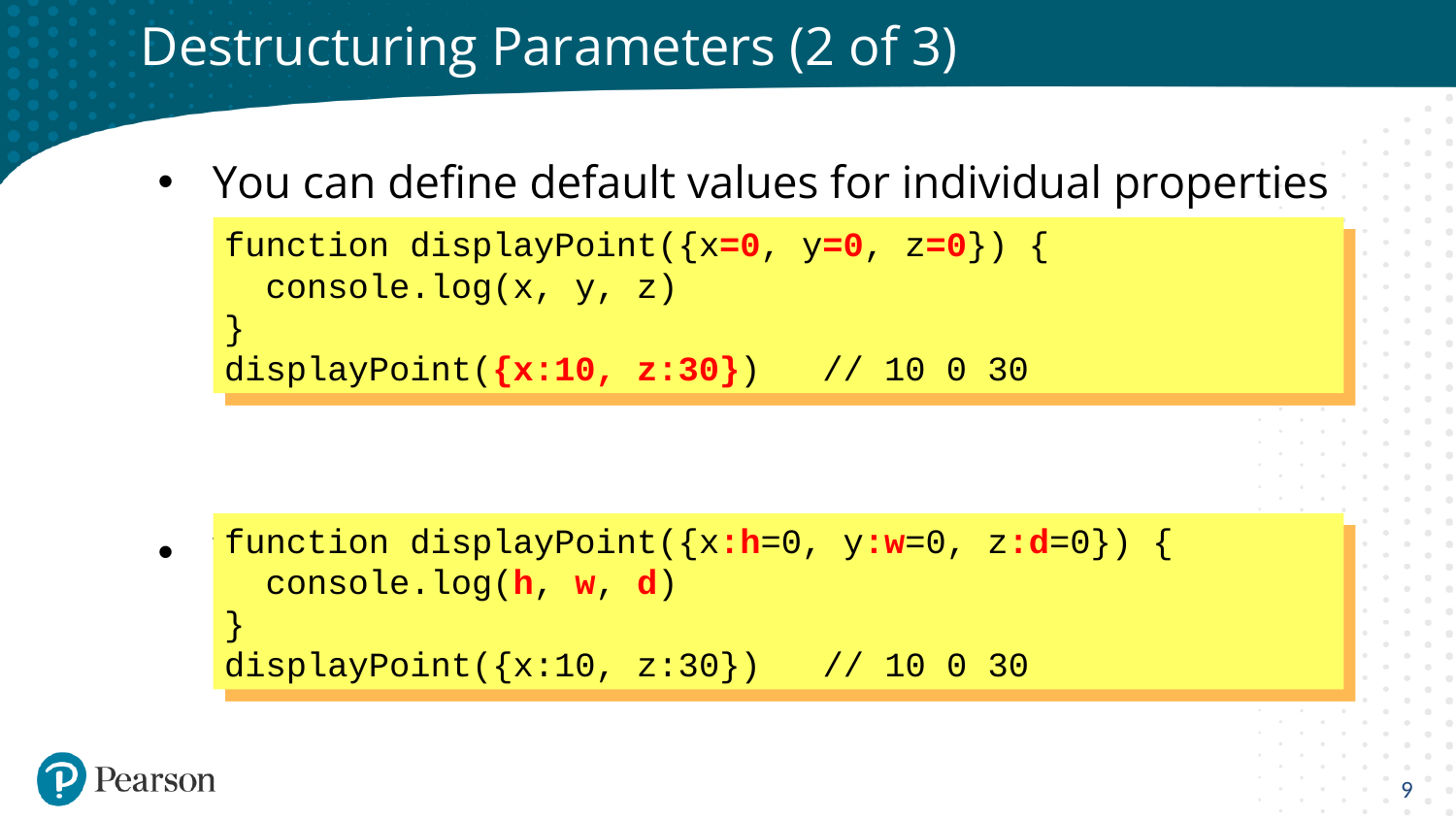

# Destructuring Parameters (2 of 3)
You can define default values for individual properties

You can define specific variable names, if you like
function displayPoint({x=0, y=0, z=0}) {
  console.log(x, y, z)
}
displayPoint({x:10, z:30})   // 10 0 30
function displayPoint({x:h=0, y:w=0, z:d=0}) {
  console.log(h, w, d)
}
displayPoint({x:10, z:30})   // 10 0 30
9